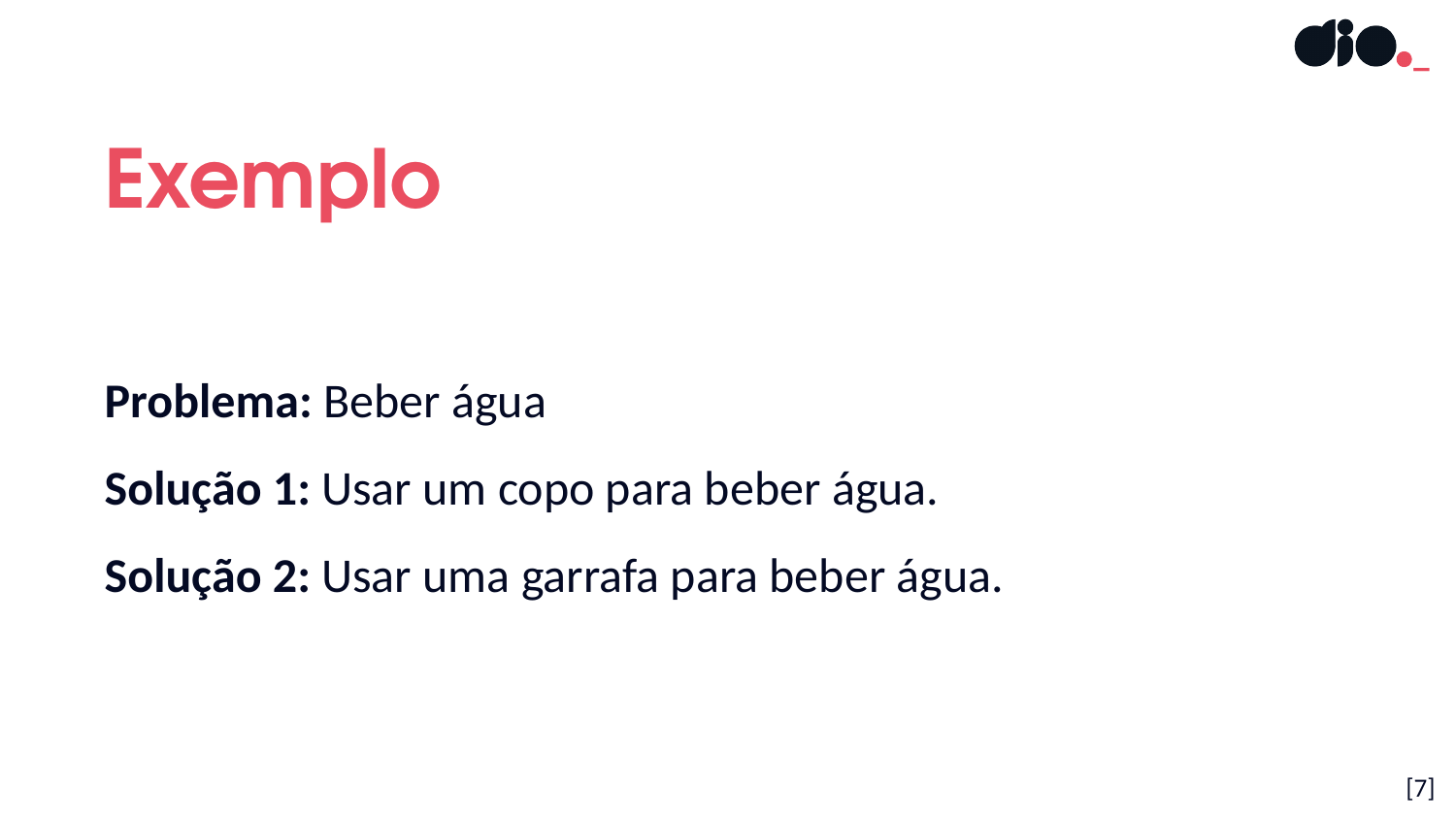

Exemplo
Problema: Beber água
Solução 1: Usar um copo para beber água.
Solução 2: Usar uma garrafa para beber água.
[7]